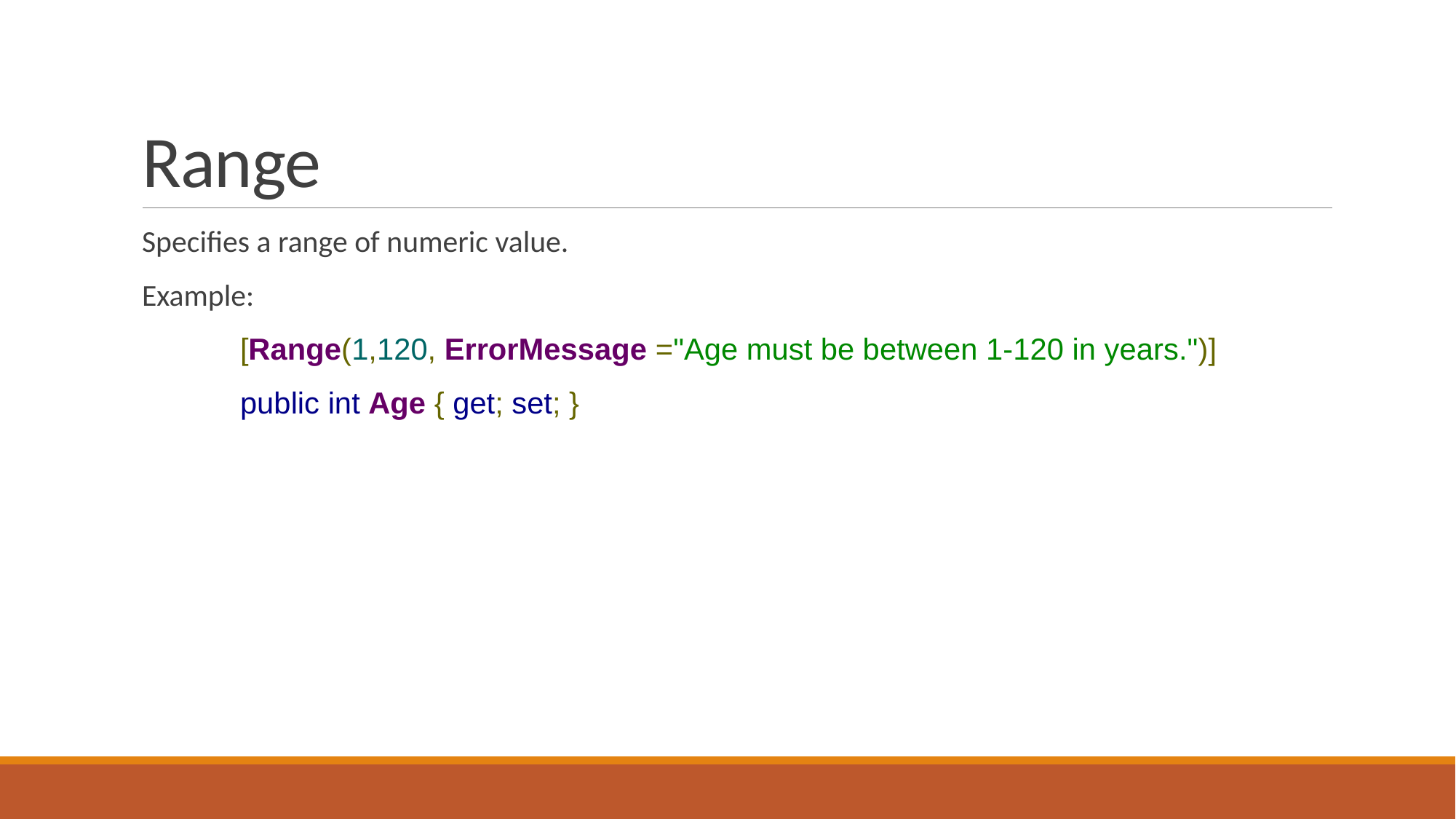

# Range
Specifies a range of numeric value.
Example:
	[Range(1,120, ErrorMessage ="Age must be between 1-120 in years.")]
	public int Age { get; set; }